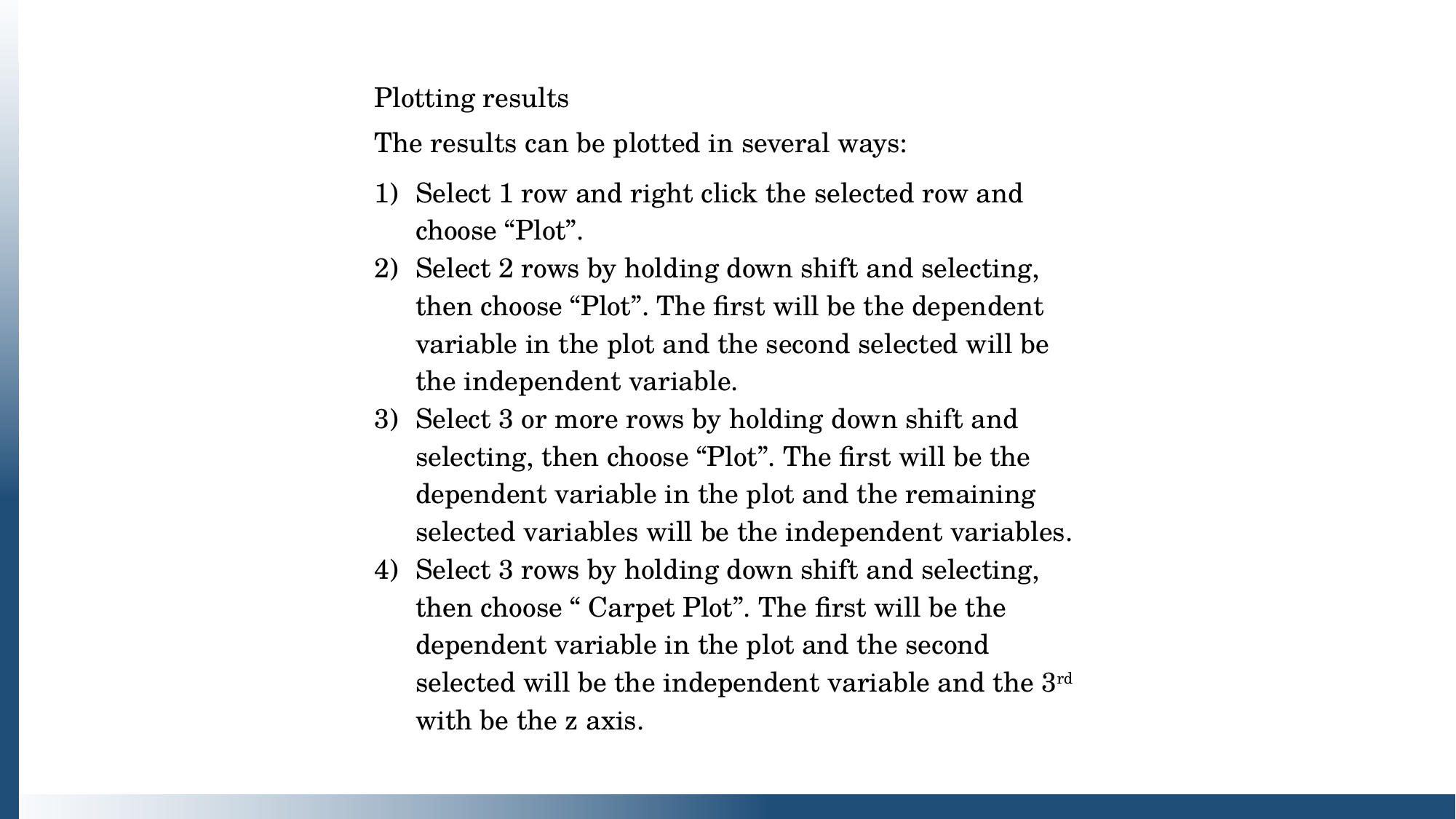

Results – Quick Plotting

Plotting results
The results can be plotted in several ways:
Select 1 row and right click the selected row and choose “Plot”.
Select 2 rows by holding down shift and selecting, then choose “Plot”. The first will be the dependent variable in the plot and the second selected will be the independent variable.
Select 3 or more rows by holding down shift and selecting, then choose “Plot”. The first will be the dependent variable in the plot and the remaining selected variables will be the independent variables.
Select 3 rows by holding down shift and selecting, then choose “ Carpet Plot”. The first will be the dependent variable in the plot and the second selected will be the independent variable and the 3rd with be the z axis.